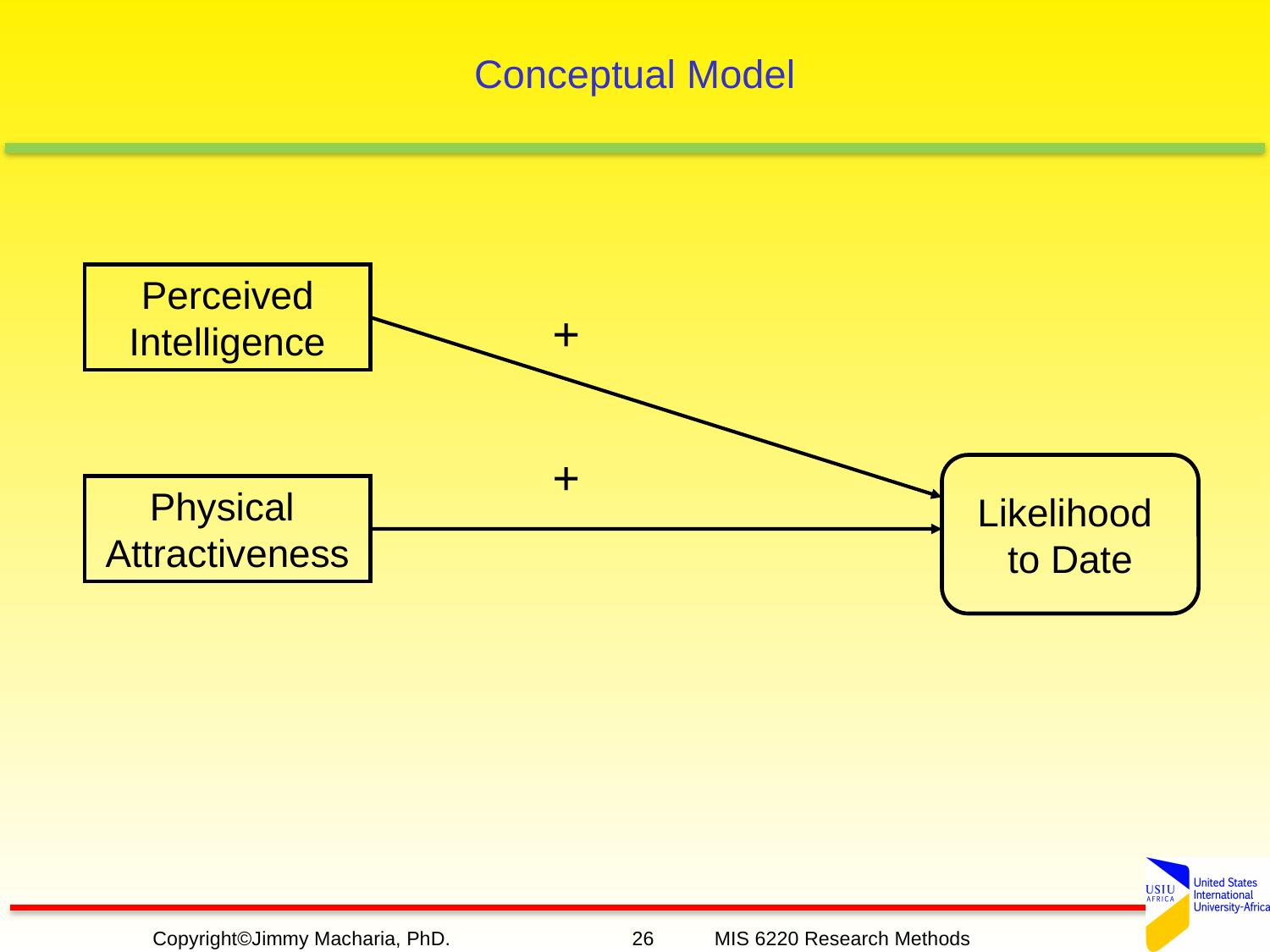

# Conceptual Model
Perceived Intelligence
+

+
Likelihood
to Date
Physical  Attractiveness